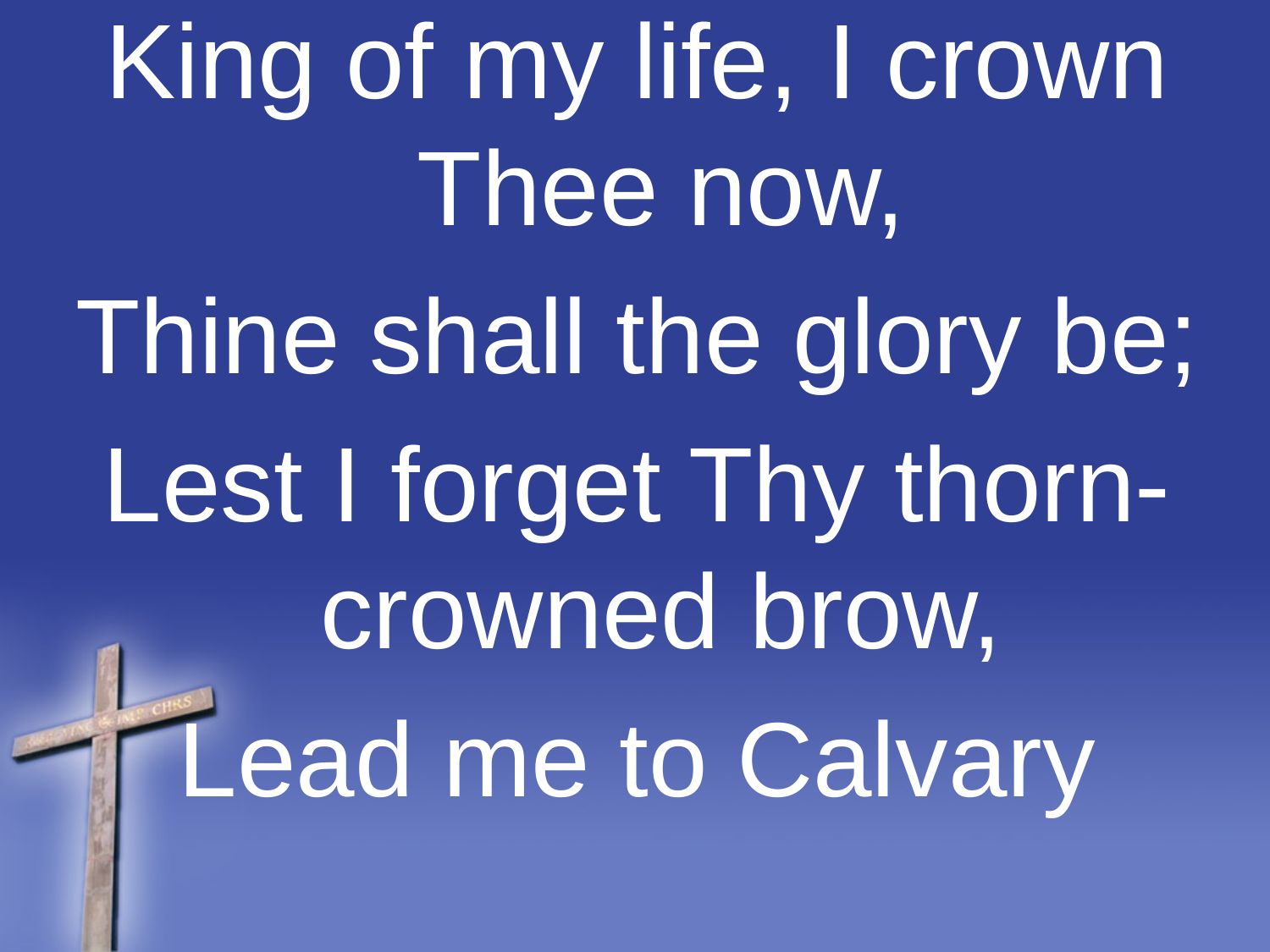

King of my life, I crown Thee now,
Thine shall the glory be;
Lest I forget Thy thorn-crowned brow,
Lead me to Calvary